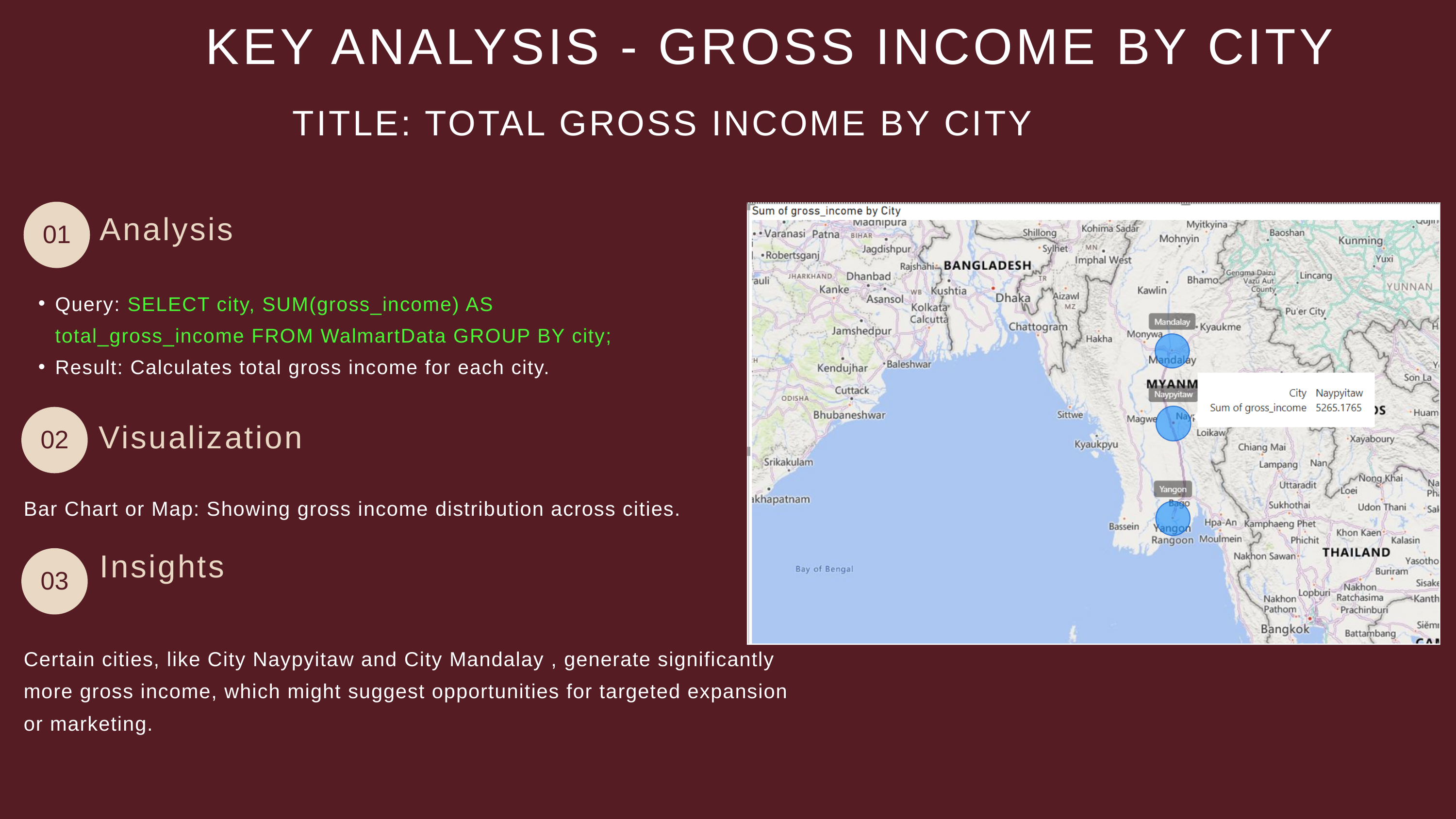

KEY ANALYSIS - GROSS INCOME BY CITY
TITLE: TOTAL GROSS INCOME BY CITY

01

Analysis
Query: SELECT city, SUM(gross_income) AS total_gross_income FROM WalmartData GROUP BY city;
Result: Calculates total gross income for each city.

02
Visualization
Bar Chart or Map: Showing gross income distribution across cities.

03
Insights
Certain cities, like City Naypyitaw and City Mandalay , generate significantly more gross income, which might suggest opportunities for targeted expansion or marketing.